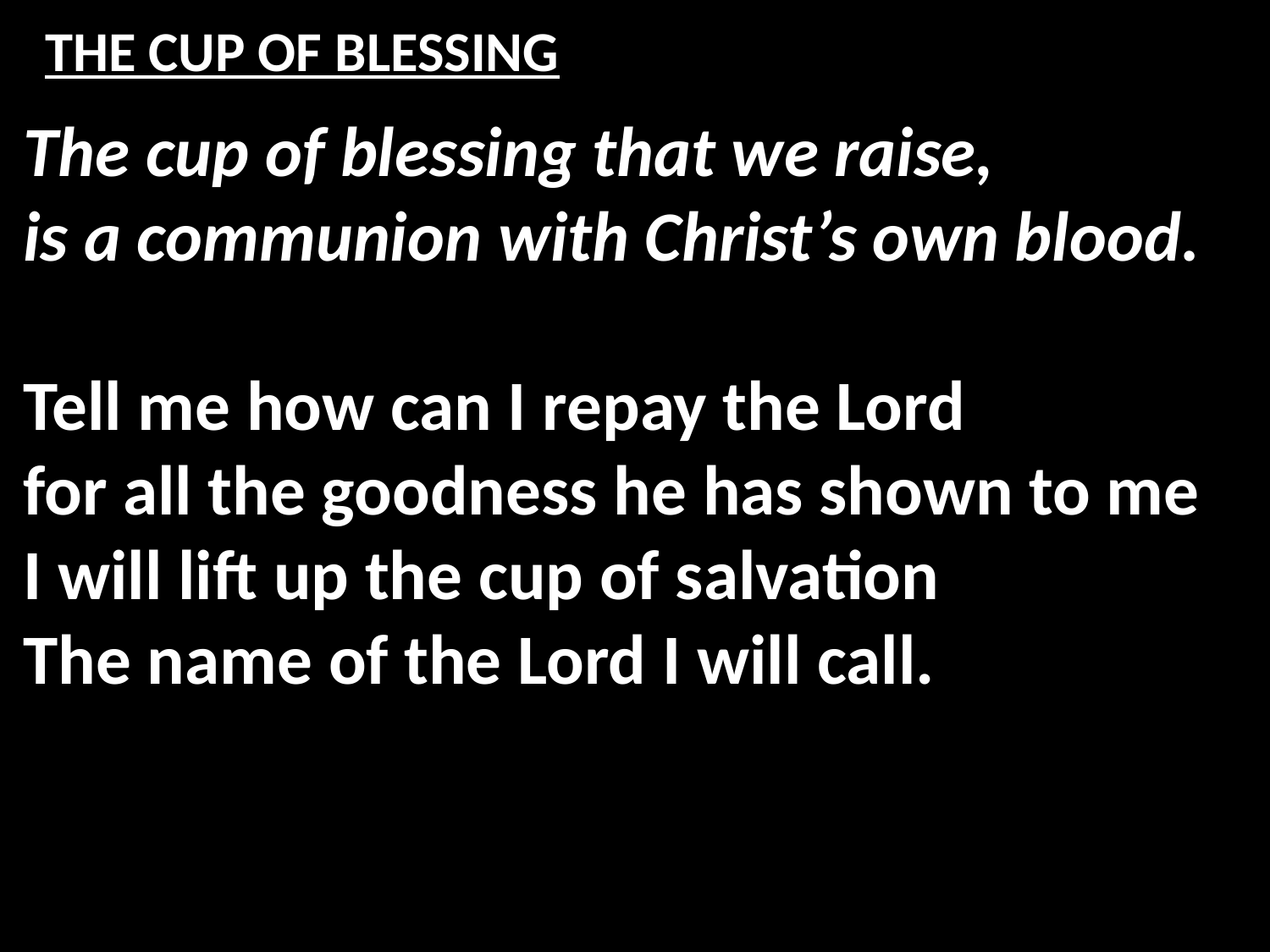

# THE CUP OF BLESSING
The cup of blessing that we raise,
is a communion with Christ’s own blood.

Tell me how can I repay the Lord
for all the goodness he has shown to me
I will lift up the cup of salvation
The name of the Lord I will call.